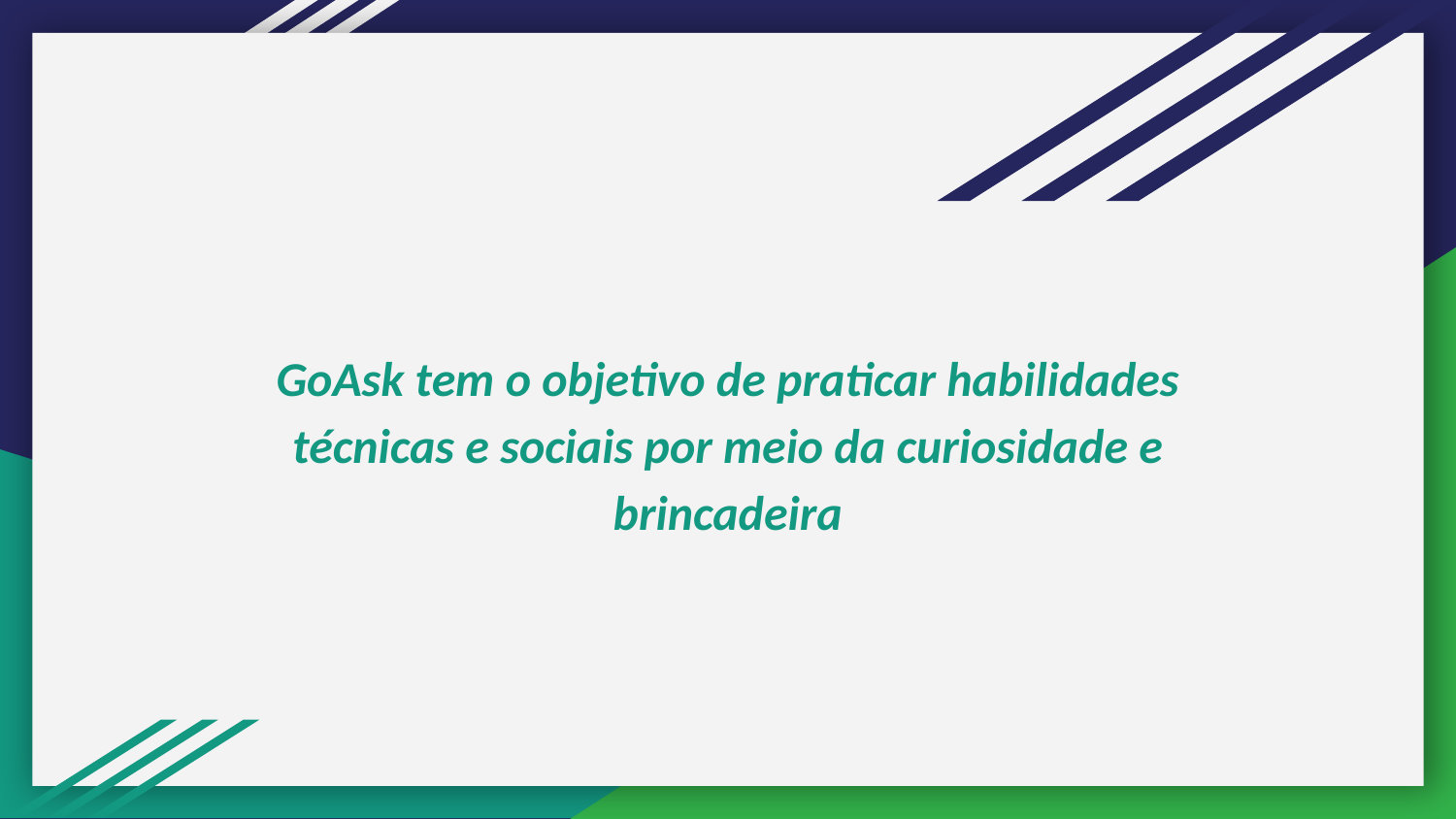

# GoAsk tem o objetivo de praticar habilidades técnicas e sociais por meio da curiosidade e brincadeira